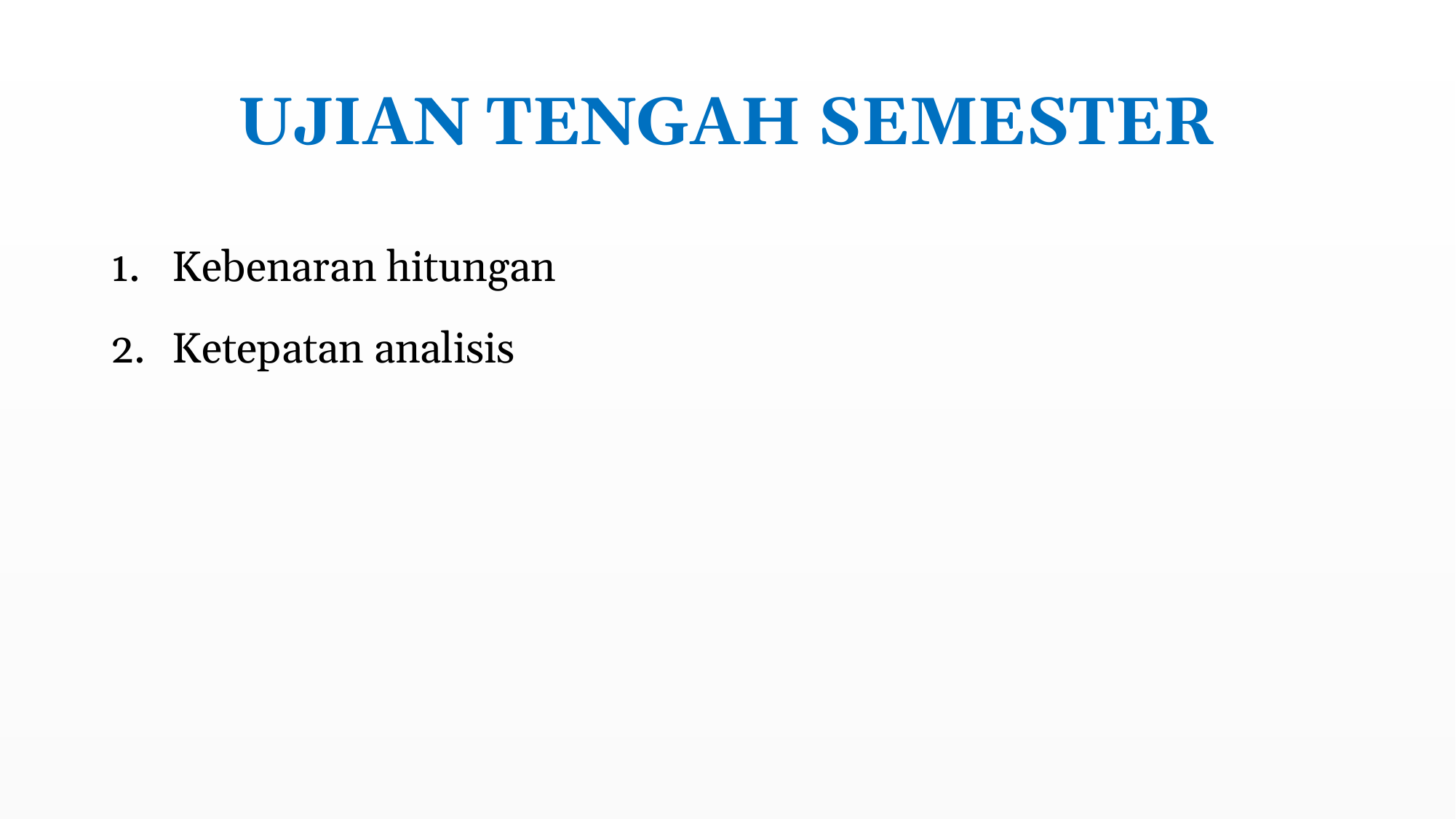

# UJIAN TENGAH SEMESTER
Kebenaran hitungan
Ketepatan analisis